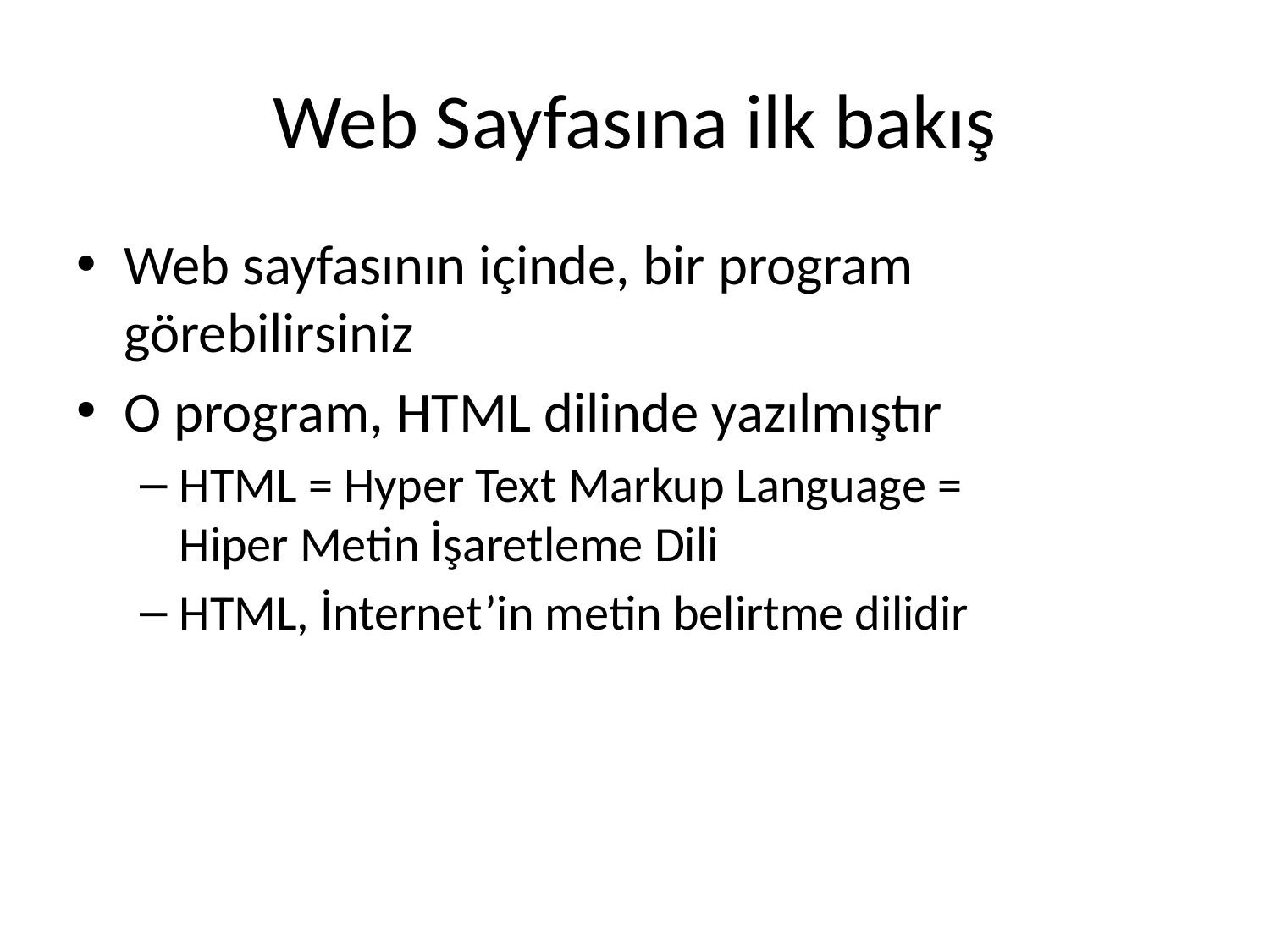

# Web Sayfasına ilk bakış
Web sayfasının içinde, bir program görebilirsiniz
O program, HTML dilinde yazılmıştır
HTML = Hyper Text Markup Language =
Hiper Metin İşaretleme Dili
HTML, İnternet’in metin belirtme dilidir